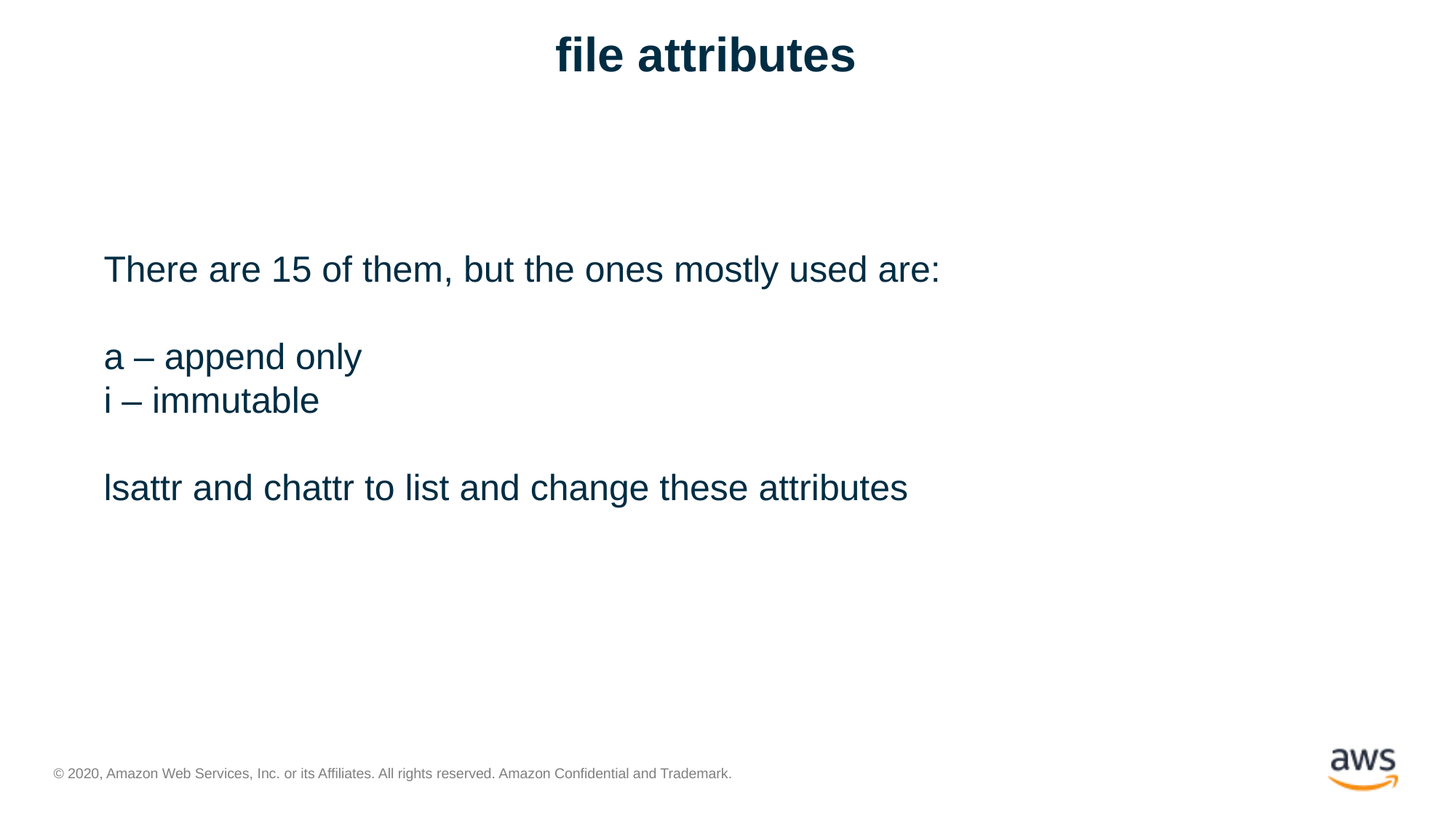

# file attributes
There are 15 of them, but the ones mostly used are:

a – append only
i – immutable

lsattr and chattr to list and change these attributes